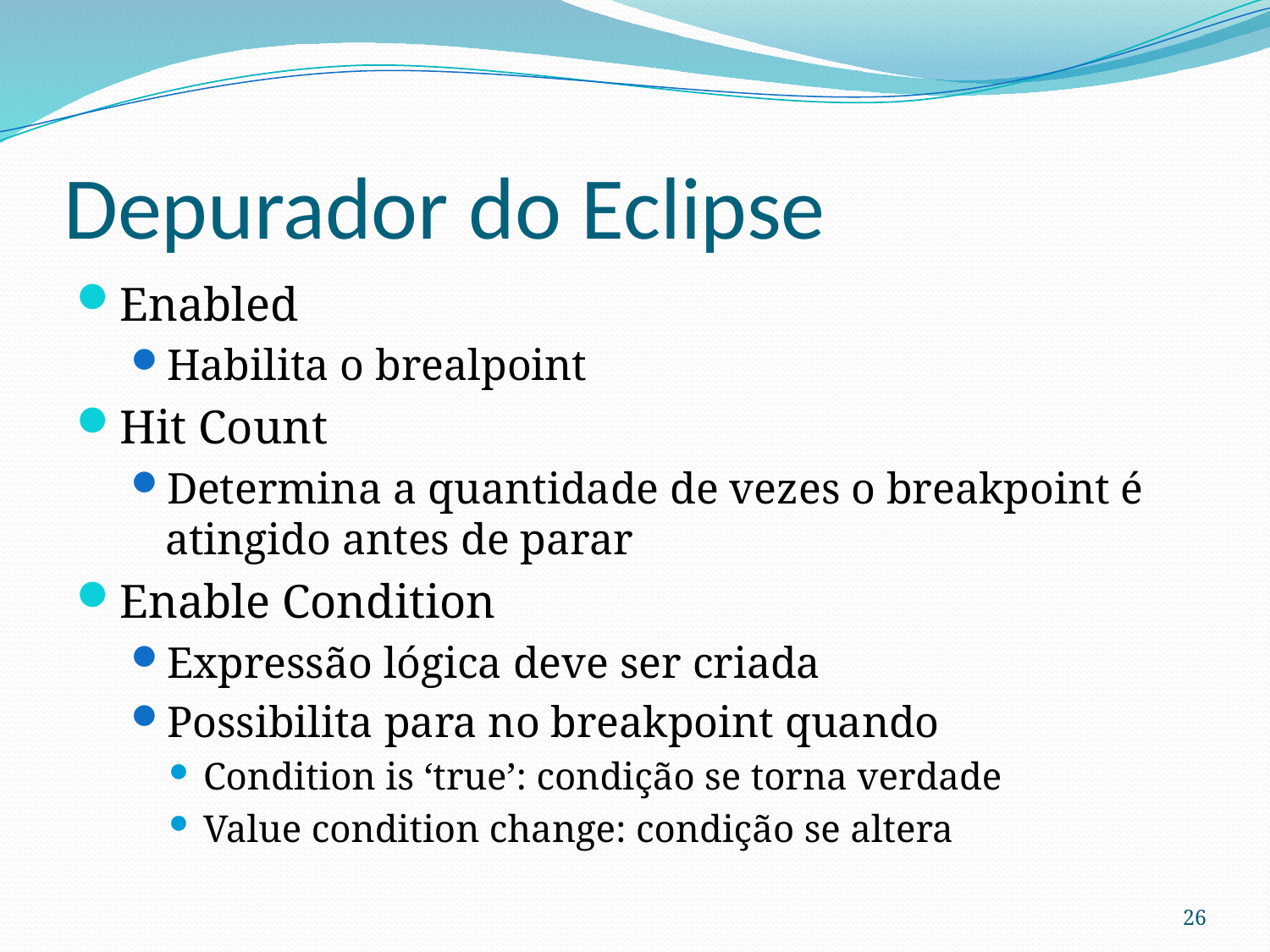

# Depurador do Eclipse
Enabled
Habilita o brealpoint
Hit Count
Determina a quantidade de vezes o breakpoint é atingido antes de parar
Enable Condition
Expressão lógica deve ser criada
Possibilita para no breakpoint quando
Condition is ‘true’: condição se torna verdade
Value condition change: condição se altera

26